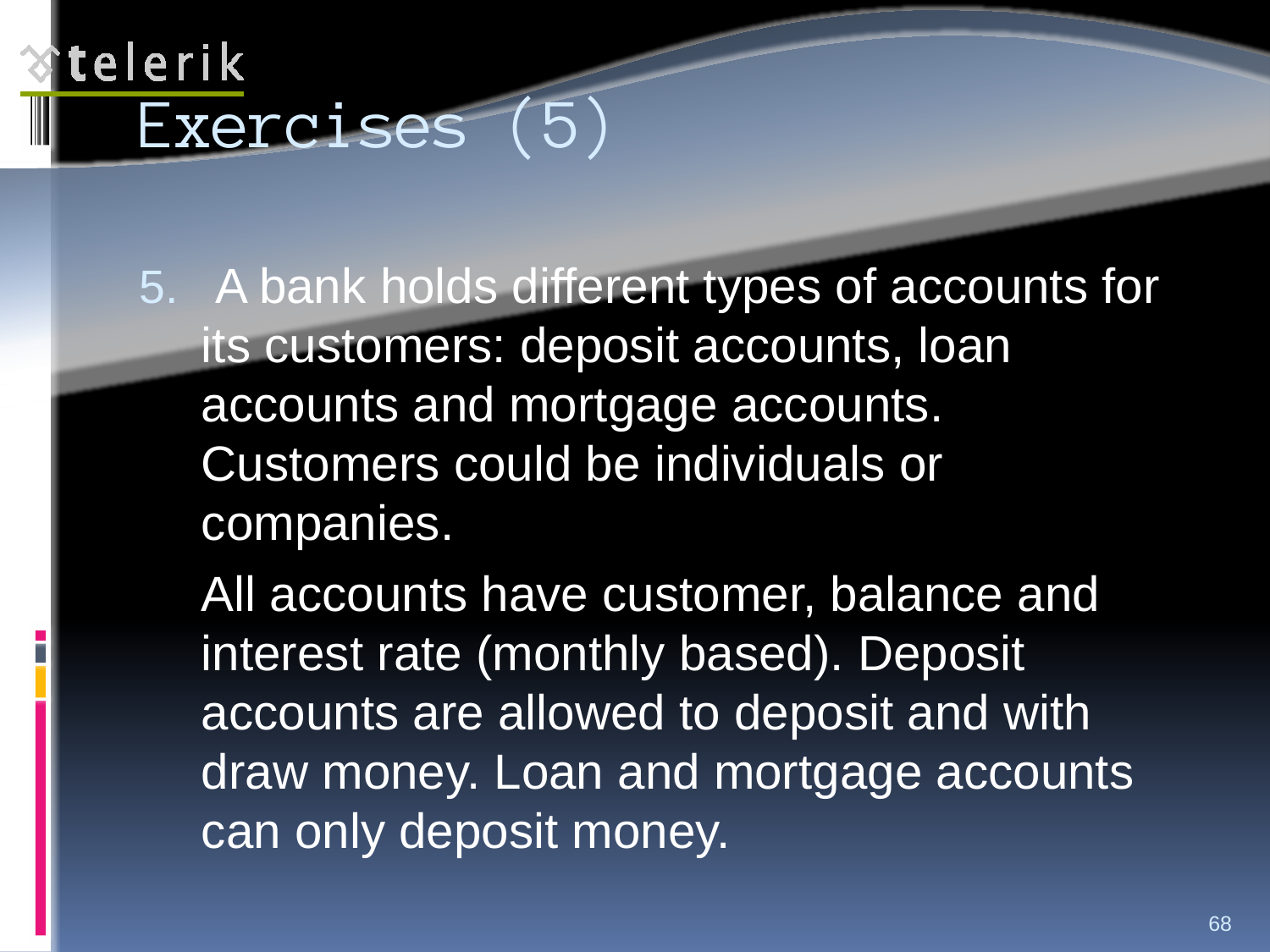

# Exercises (5)
 A bank holds different types of accounts for its customers: deposit accounts, loan accounts and mortgage accounts. Customers could be individuals or companies.
	All accounts have customer, balance and interest rate (monthly based). Deposit accounts are allowed to deposit and with draw money. Loan and mortgage accounts can only deposit money.

68